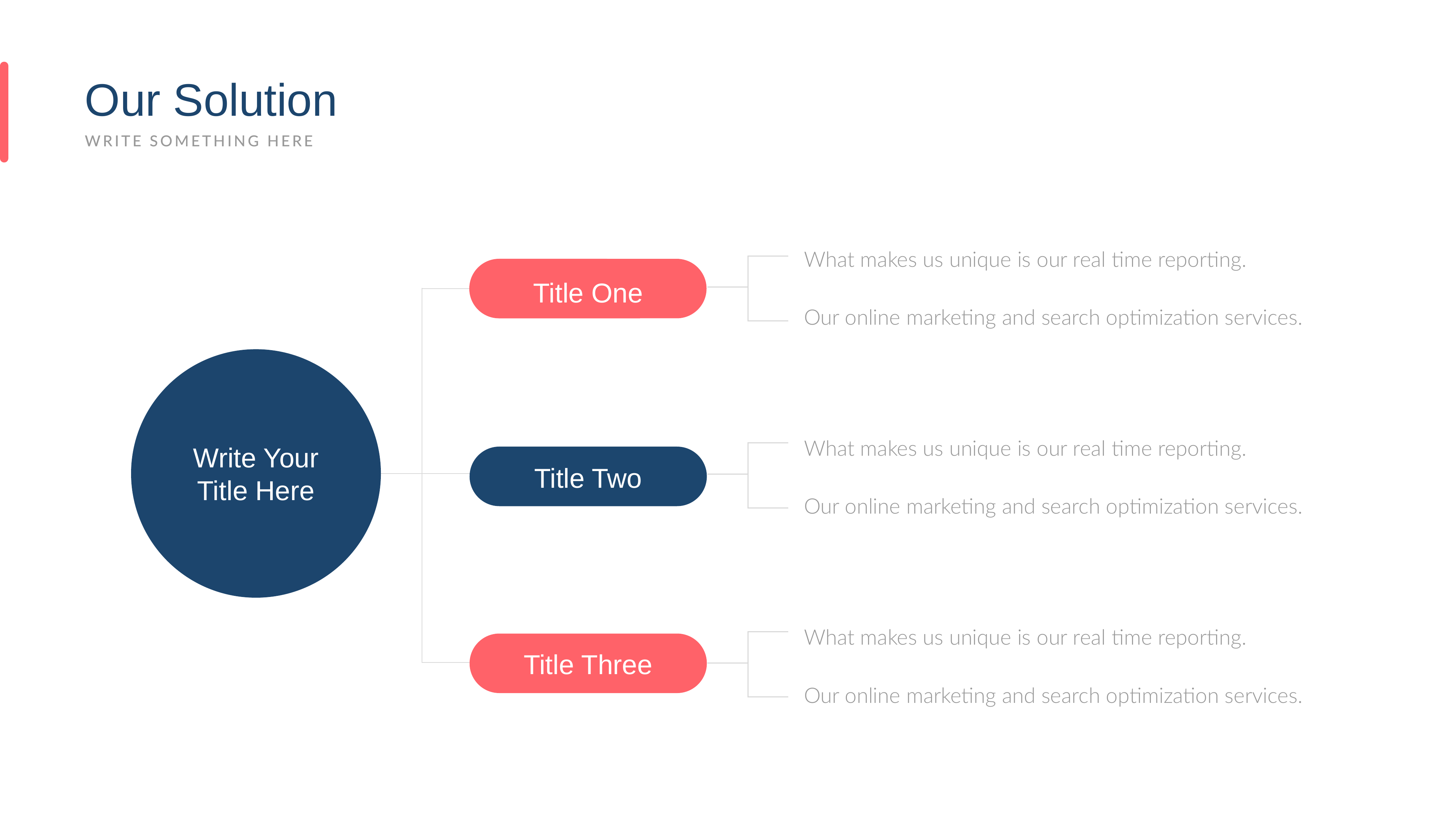

Our Solution
WRITE SOMETHING HERE

What makes us unique is our real time reporting.

Title One
Our online marketing and search optimization services.

What makes us unique is our real time reporting.

Title Two
Our online marketing and search optimization services.
What makes us unique is our real time reporting.

Title Three
Our online marketing and search optimization services.
Write Your Title Here